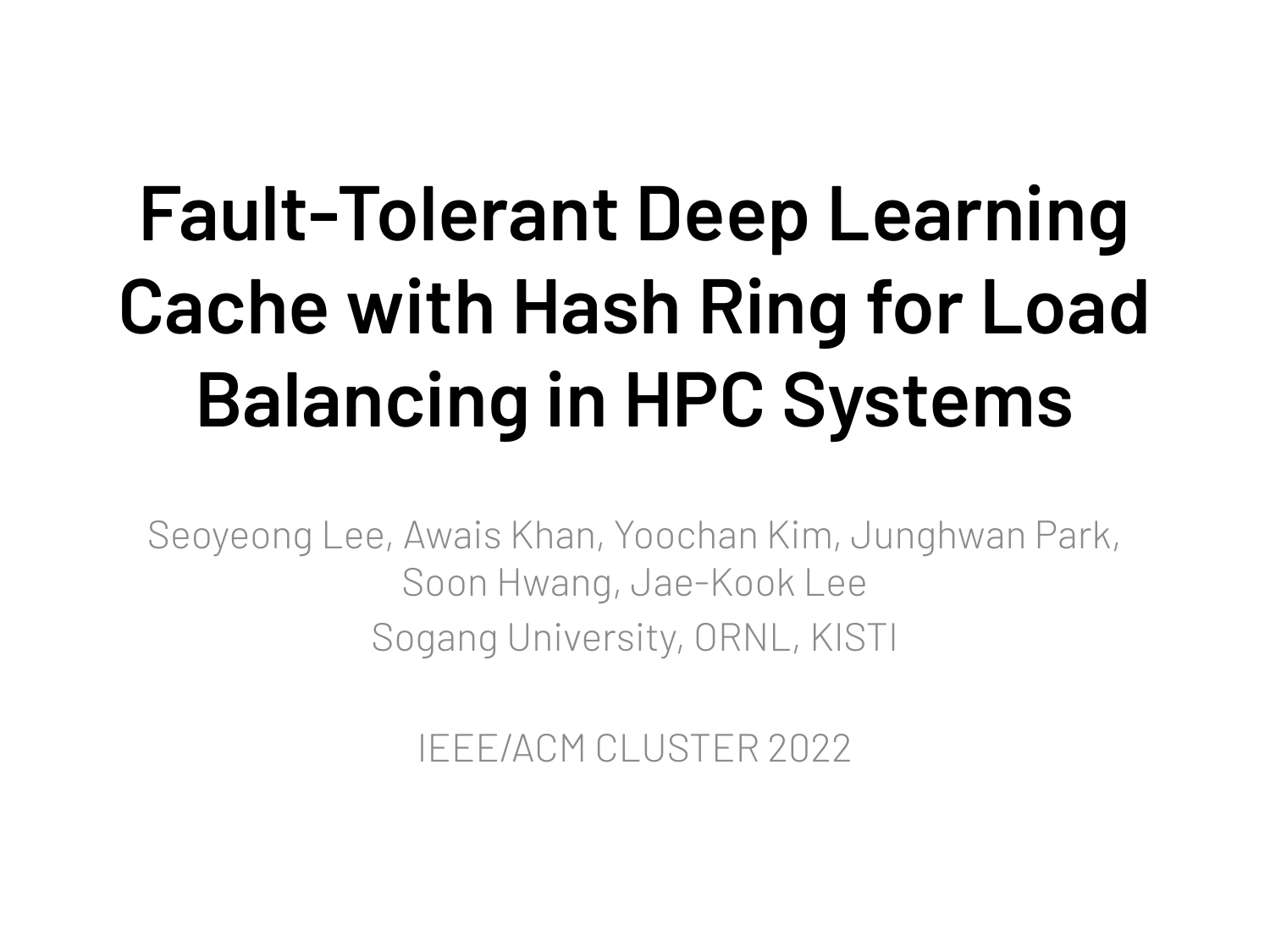

# Fault-Tolerant Deep Learning Cache with Hash Ring for Load Balancing in HPC Systems
Seoyeong Lee, Awais Khan, Yoochan Kim, Junghwan Park, Soon Hwang, Jae-Kook Lee
Sogang University, ORNL, KISTI

IEEE/ACM CLUSTER 2022